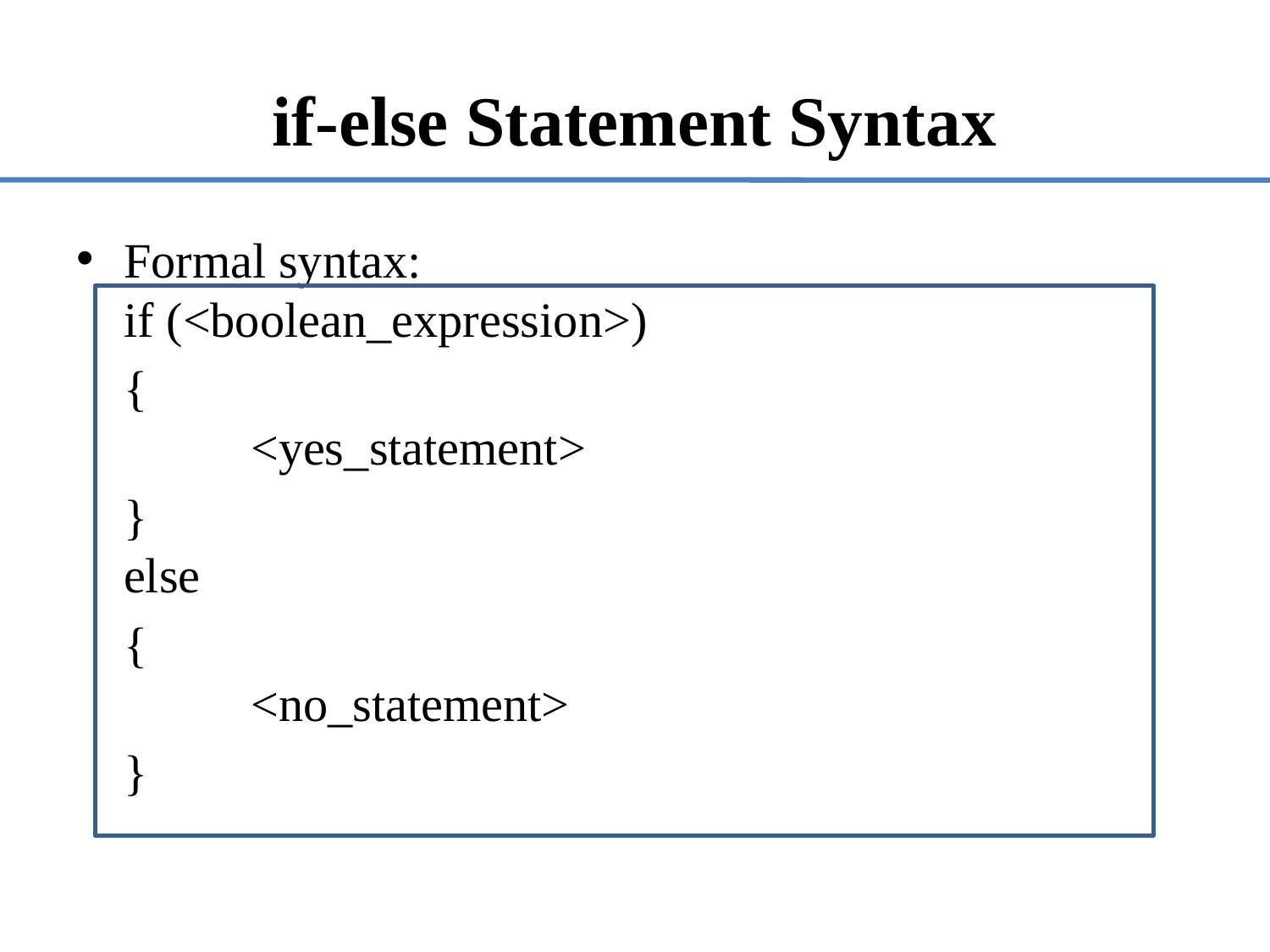

# if-else Statement Syntax
Formal syntax:
if (<boolean_expression>)
	{
	<yes_statement>
	}
else
	{
	<no_statement>
	}